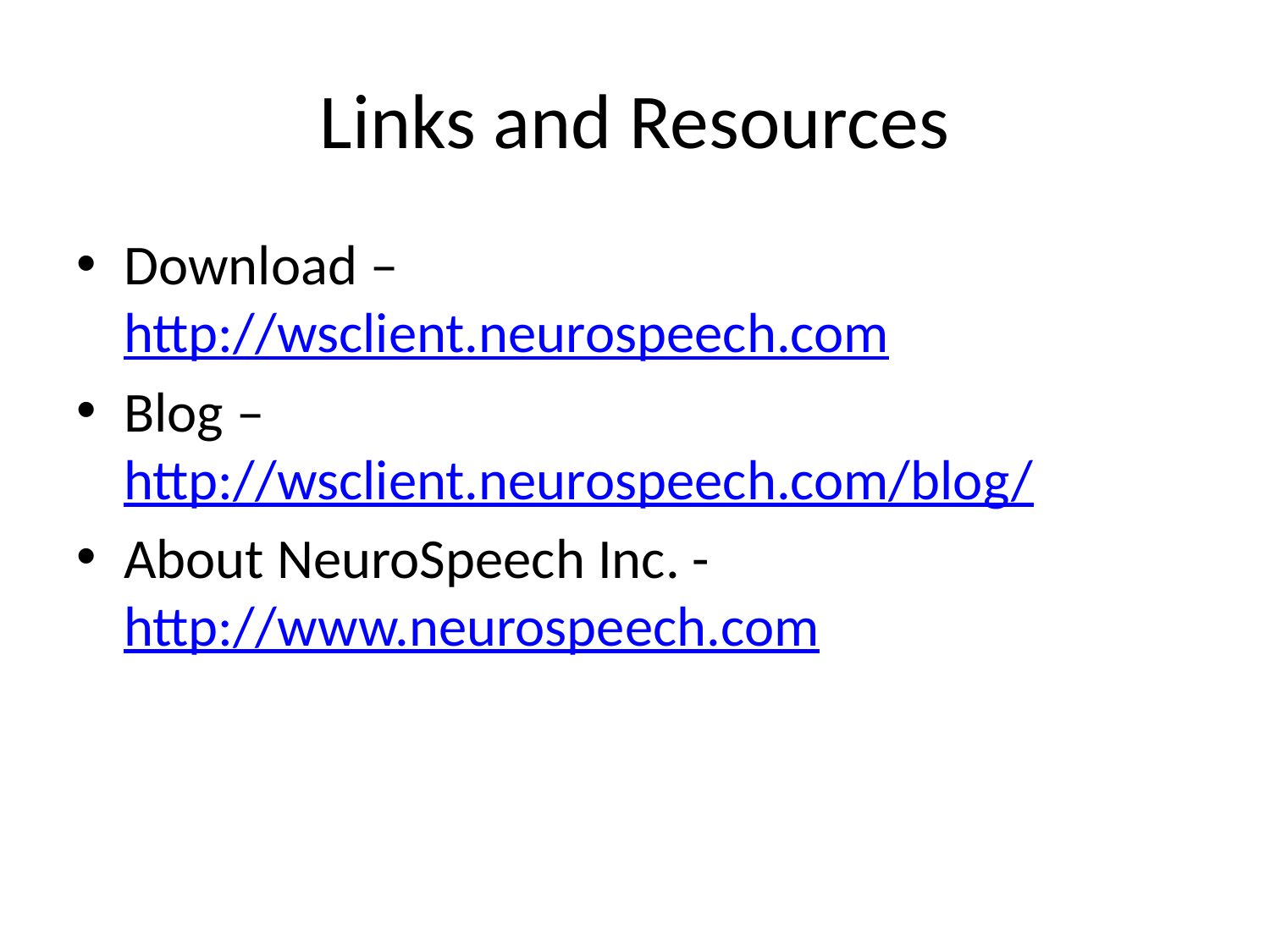

# Links and Resources
Download –
http://wsclient.neurospeech.com
Blog –
http://wsclient.neurospeech.com/blog/
About NeuroSpeech Inc. -
http://www.neurospeech.com